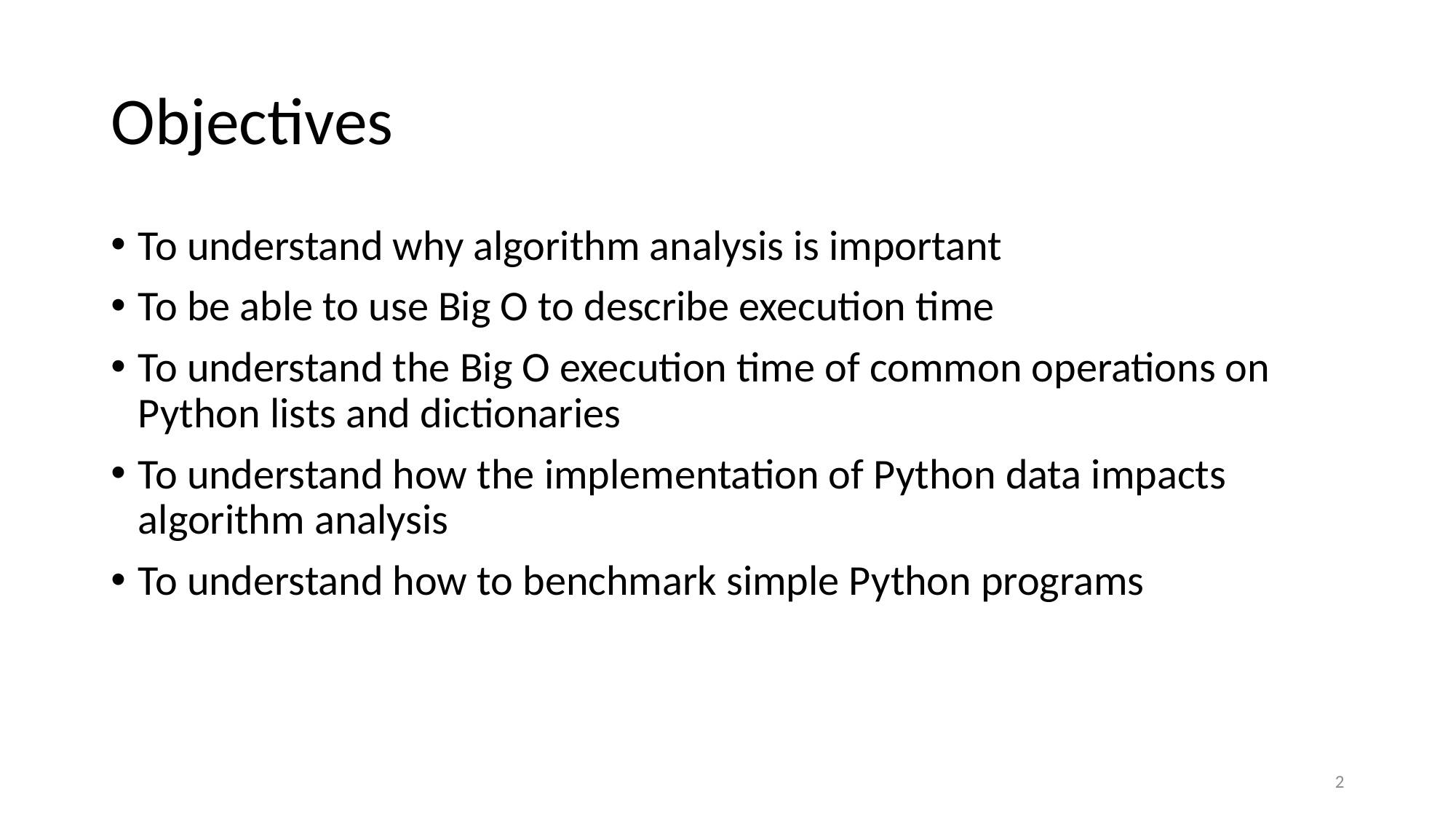

# Objectives
To understand why algorithm analysis is important
To be able to use Big O to describe execution time
To understand the Big O execution time of common operations on Python lists and dictionaries
To understand how the implementation of Python data impacts algorithm analysis
To understand how to benchmark simple Python programs
2